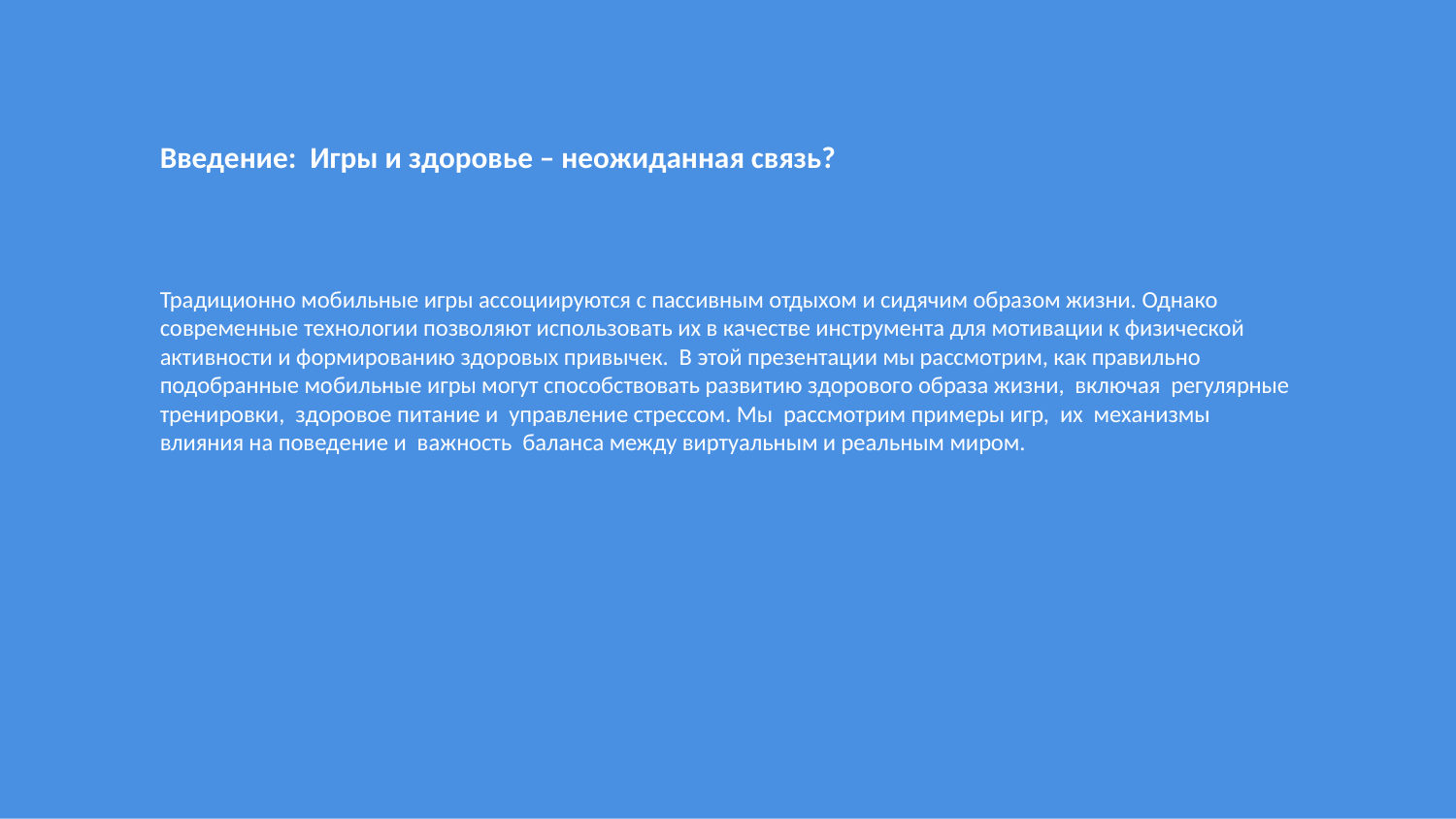

Введение:  Игры и здоровье – неожиданная связь?
Традиционно мобильные игры ассоциируются с пассивным отдыхом и сидячим образом жизни. Однако современные технологии позволяют использовать их в качестве инструмента для мотивации к физической активности и формированию здоровых привычек.  В этой презентации мы рассмотрим, как правильно подобранные мобильные игры могут способствовать развитию здорового образа жизни,  включая  регулярные тренировки,  здоровое питание и  управление стрессом. Мы  рассмотрим примеры игр,  их  механизмы  влияния на поведение и  важность  баланса между виртуальным и реальным миром.